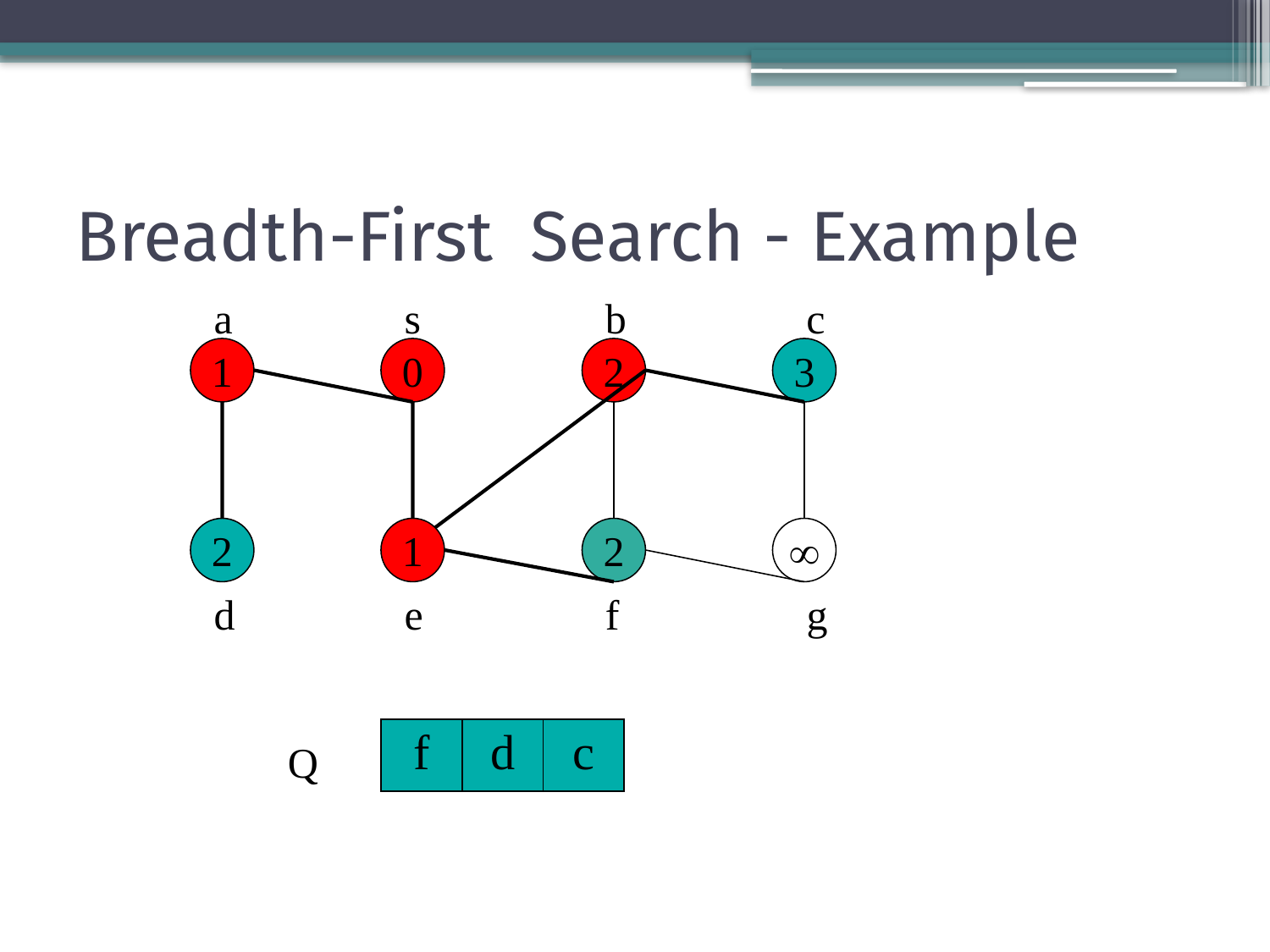

Breadth-First  Search - Example
a
s
b
c
1
0
2
3
2
1
2
∞
d
e
f
g
| f | d | c |
| --- | --- | --- |
Q